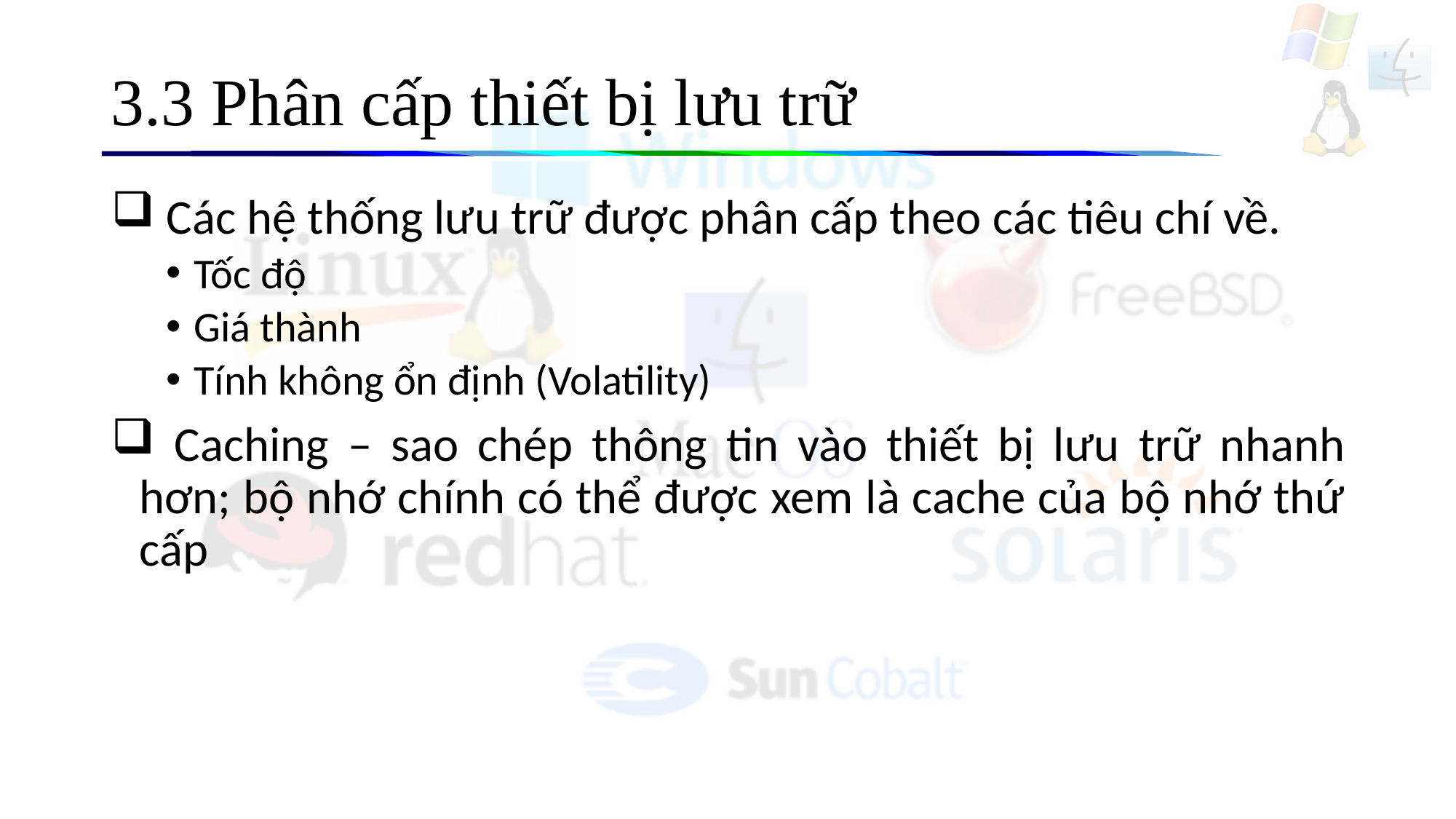

# 3.3 Phân cấp thiết bị lưu trữ
 Các hệ thống lưu trữ được phân cấp theo các tiêu chí về.
Tốc độ
Giá thành
Tính không ổn định (Volatility)
 Caching – sao chép thông tin vào thiết bị lưu trữ nhanh hơn; bộ nhớ chính có thể được xem là cache của bộ nhớ thứ cấp